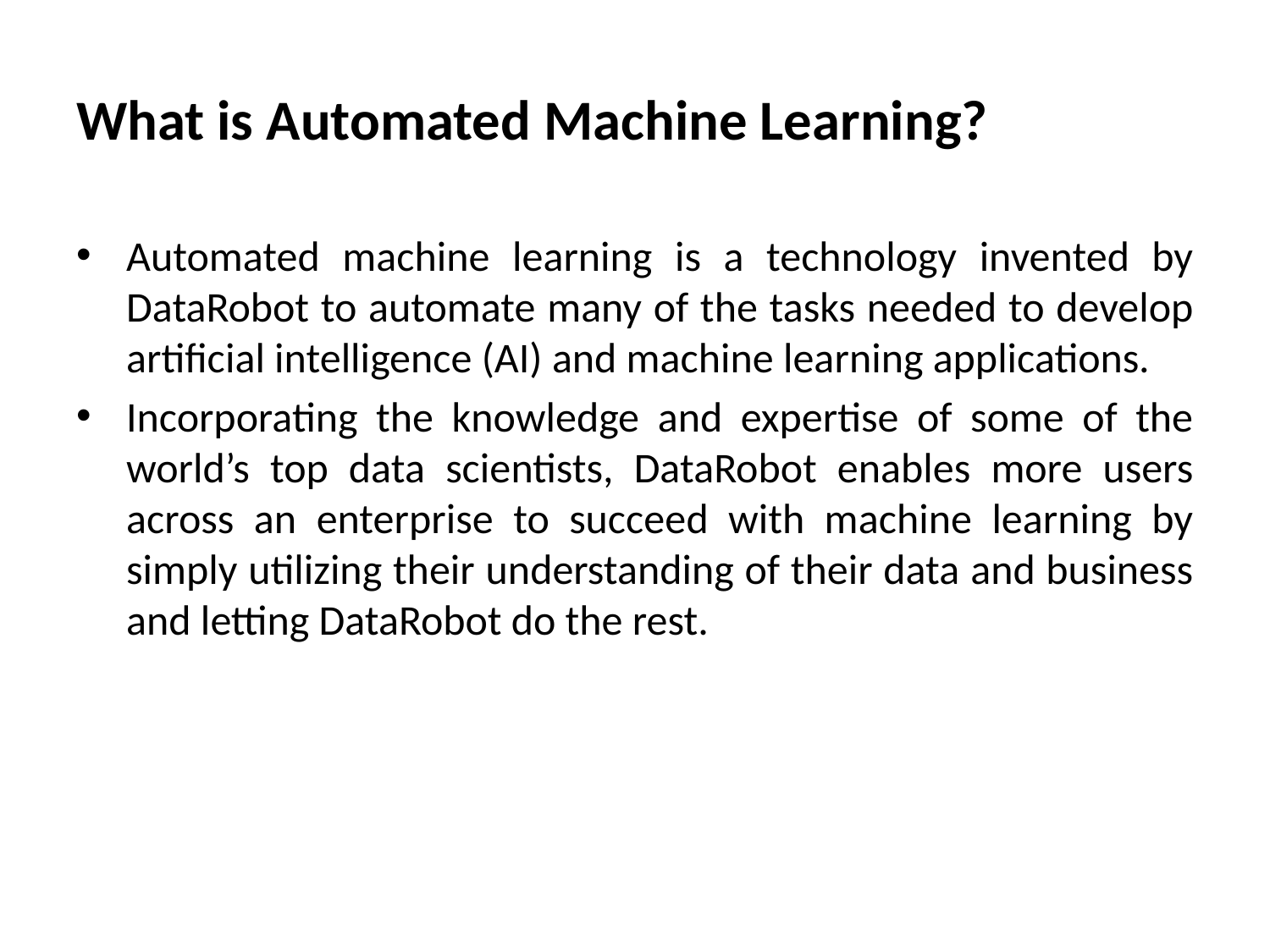

# What is Automated Machine Learning?
Automated machine learning is a technology invented by DataRobot to automate many of the tasks needed to develop artificial intelligence (AI) and machine learning applications.
Incorporating the knowledge and expertise of some of the world’s top data scientists, DataRobot enables more users across an enterprise to succeed with machine learning by simply utilizing their understanding of their data and business and letting DataRobot do the rest.